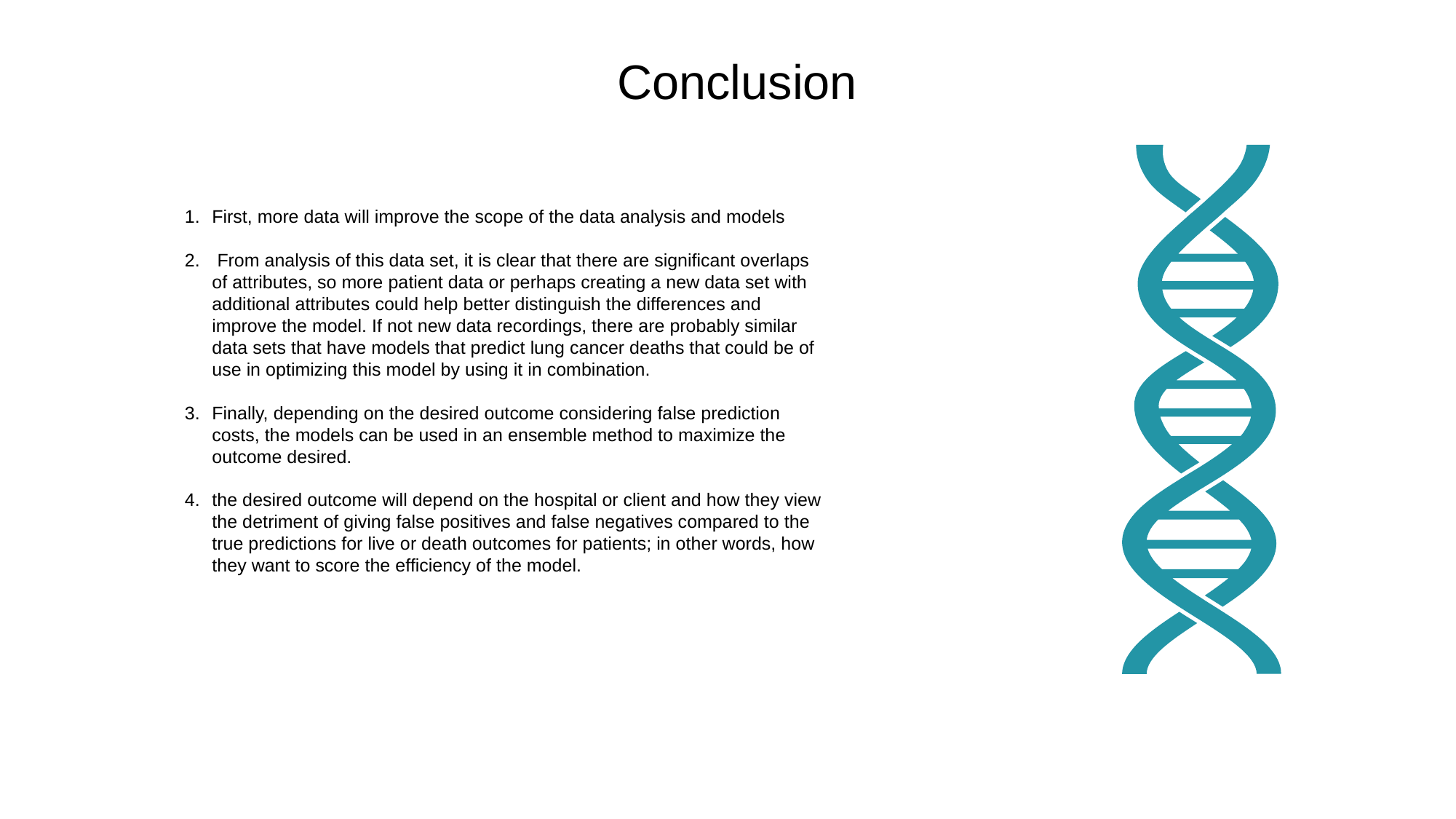

Conclusion

First, more data will improve the scope of the data analysis and models

 From analysis of this data set, it is clear that there are significant overlaps of attributes, so more patient data or perhaps creating a new data set with additional attributes could help better distinguish the differences and improve the model. If not new data recordings, there are probably similar data sets that have models that predict lung cancer deaths that could be of use in optimizing this model by using it in combination.

Finally, depending on the desired outcome considering false prediction costs, the models can be used in an ensemble method to maximize the outcome desired.

the desired outcome will depend on the hospital or client and how they view the detriment of giving false positives and false negatives compared to the true predictions for live or death outcomes for patients; in other words, how they want to score the efficiency of the model.